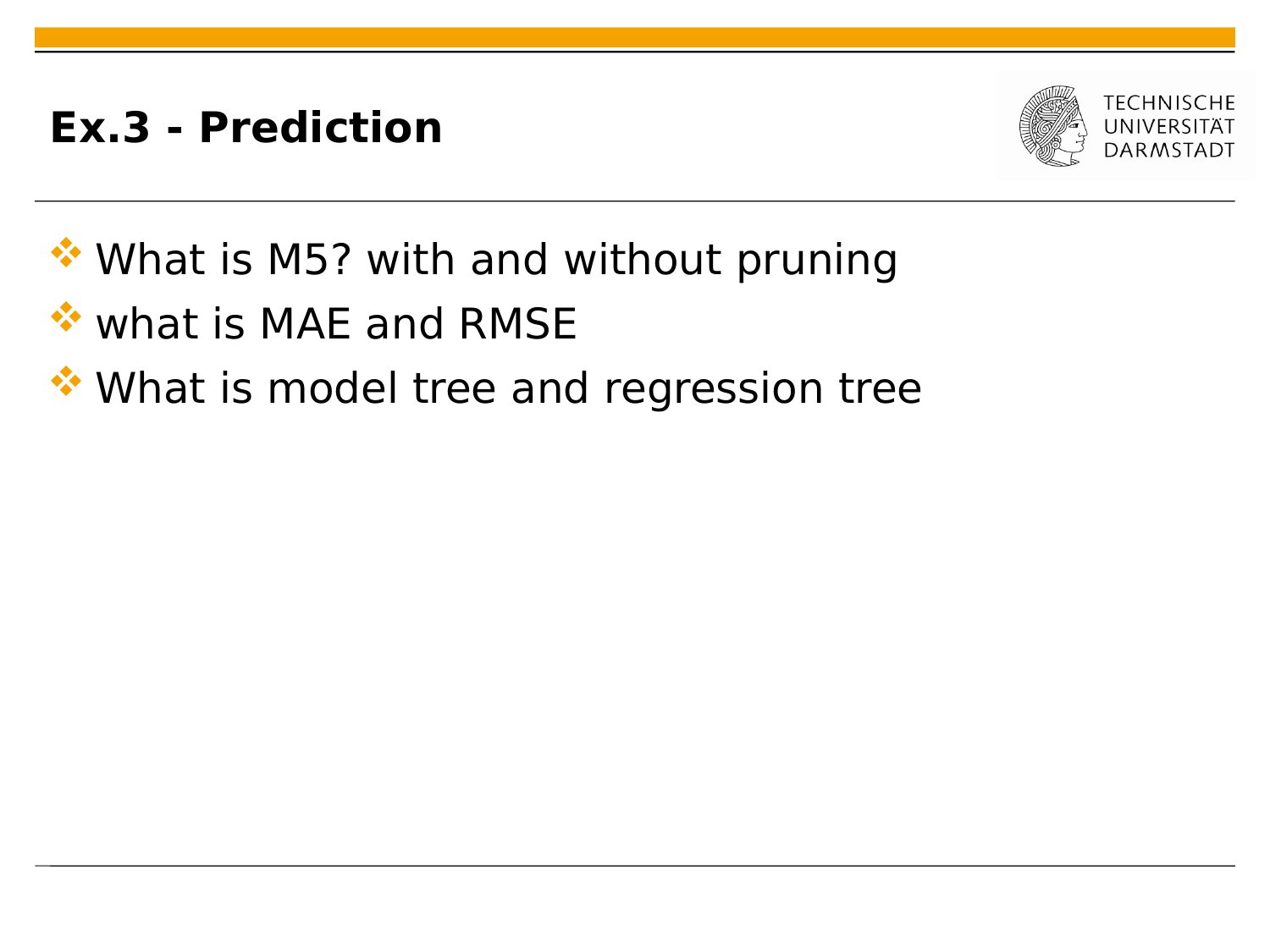

# Ex.3 - Prediction
What is M5? with and without pruning
what is MAE and RMSE
What is model tree and regression tree